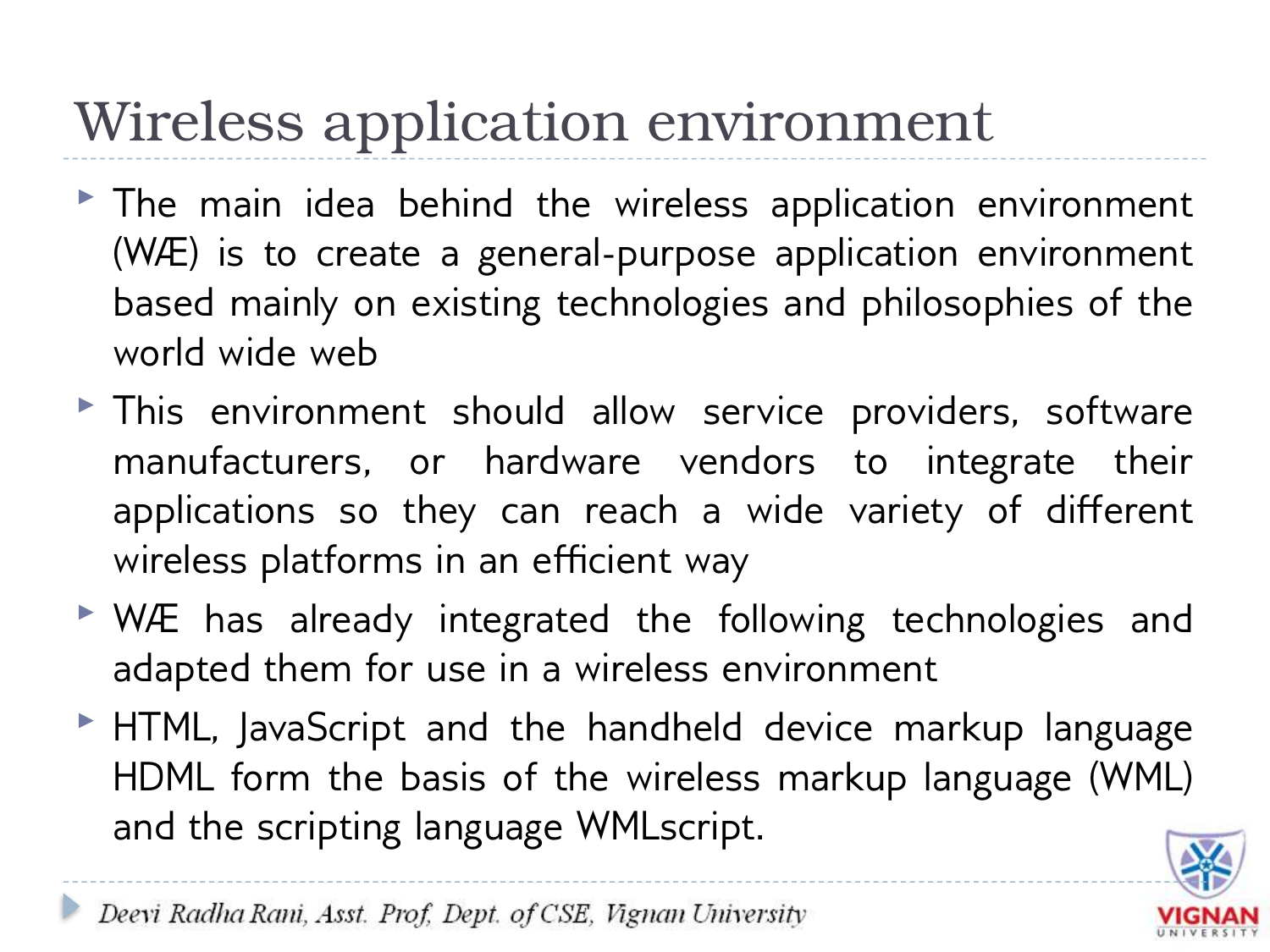

# Wireless application environment
The main idea behind the wireless application environment (WAE) is to create a general-purpose application environment based mainly on existing technologies and philosophies of the world wide web
This environment should allow service providers, software manufacturers, or hardware vendors to integrate their applications so they can reach a wide variety of different wireless platforms in an efficient way
WAE has already integrated the following technologies and adapted them for use in a wireless environment
HTML, JavaScript and the handheld device markup language HDML form the basis of the wireless markup language (WML) and the scripting language WMLscript.